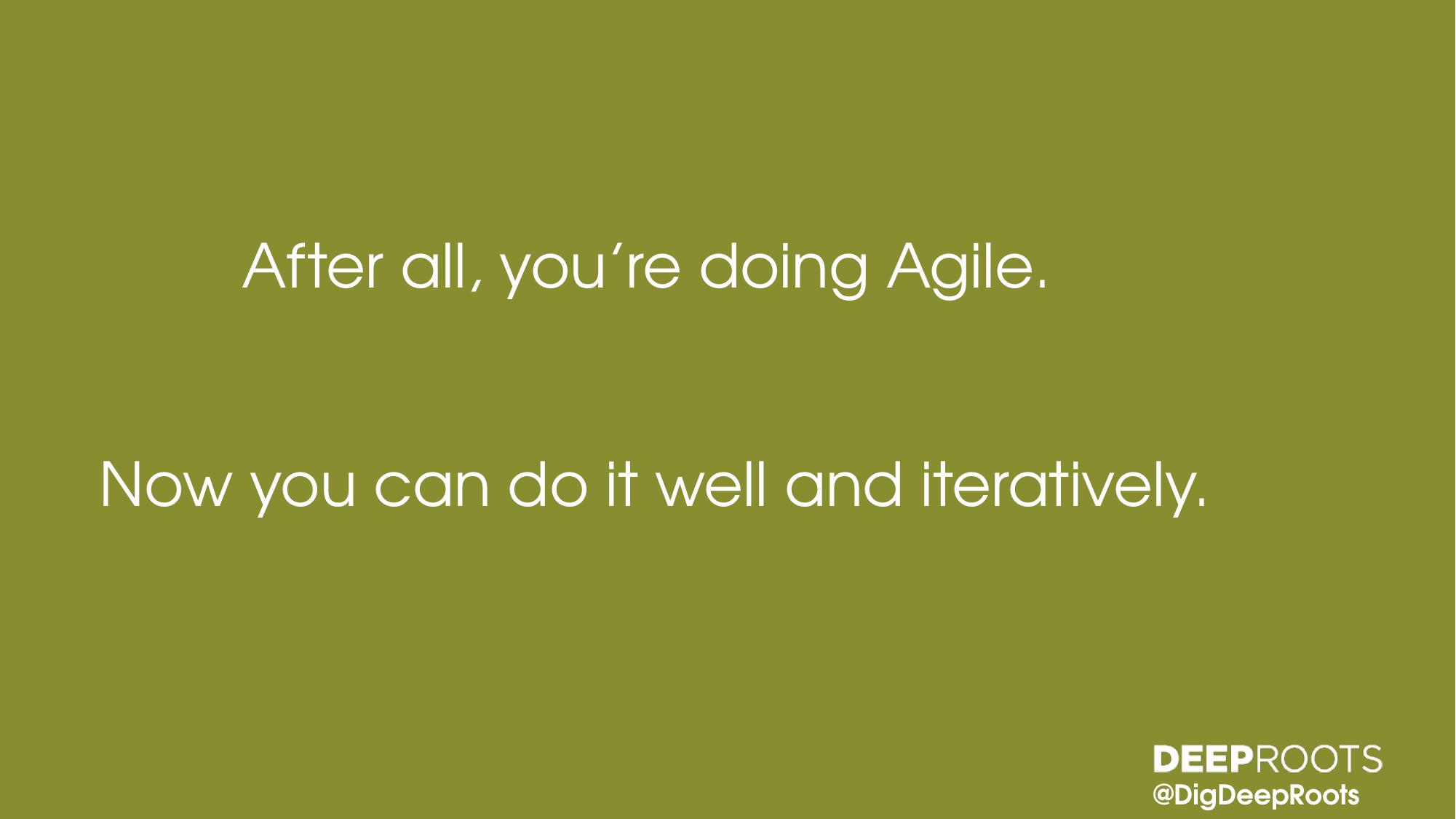

After all, you’re doing Agile.
Now you can do it well and iteratively.